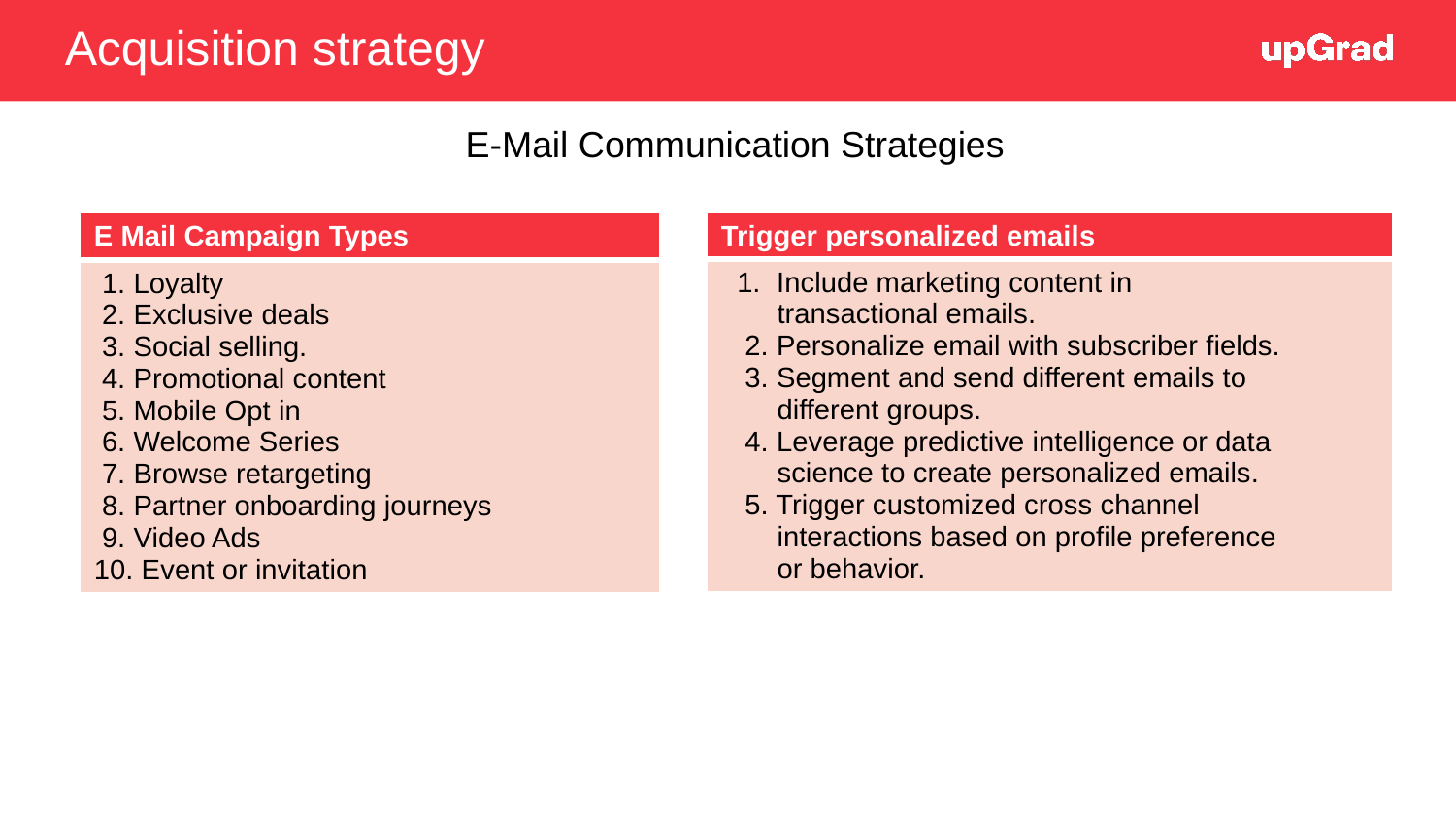

# Acquisition strategy
E-Mail Communication Strategies

| E Mail Campaign Types |
| --- |
| 1. Loyalty 2. Exclusive deals 3. Social selling. 4. Promotional content 5. Mobile Opt in 6. Welcome Series 7. Browse retargeting 8. Partner onboarding journeys 9. Video Ads 10. Event or invitation |
| Trigger personalized emails |
| --- |
| 1. Include marketing content in transactional emails. 2. Personalize email with subscriber fields. 3. Segment and send different emails to different groups. 4. Leverage predictive intelligence or data science to create personalized emails. 5. Trigger customized cross channel interactions based on profile preference or behavior. |